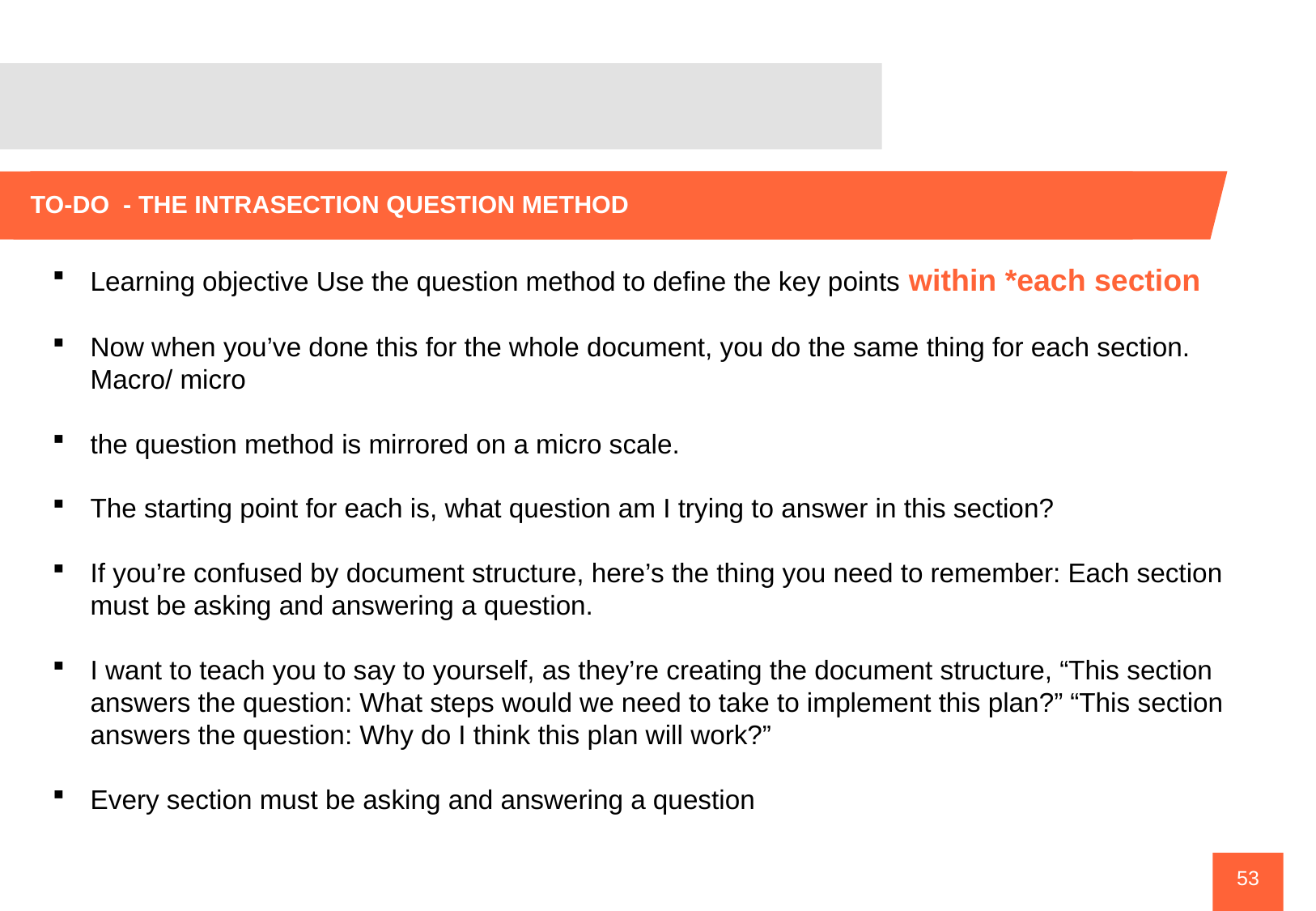

TO-DO  - THE INTRASECTION QUESTION METHOD
Learning objective Use the question method to define the key points within *each section

Now when you’ve done this for the whole document, you do the same thing for each section. Macro/ micro

the question method is mirrored on a micro scale.

The starting point for each is, what question am I trying to answer in this section?

If you’re confused by document structure, here’s the thing you need to remember: Each section must be asking and answering a question.

I want to teach you to say to yourself, as they’re creating the document structure, “This section answers the question: What steps would we need to take to implement this plan?” “This section answers the question: Why do I think this plan will work?”

Every section must be asking and answering a question